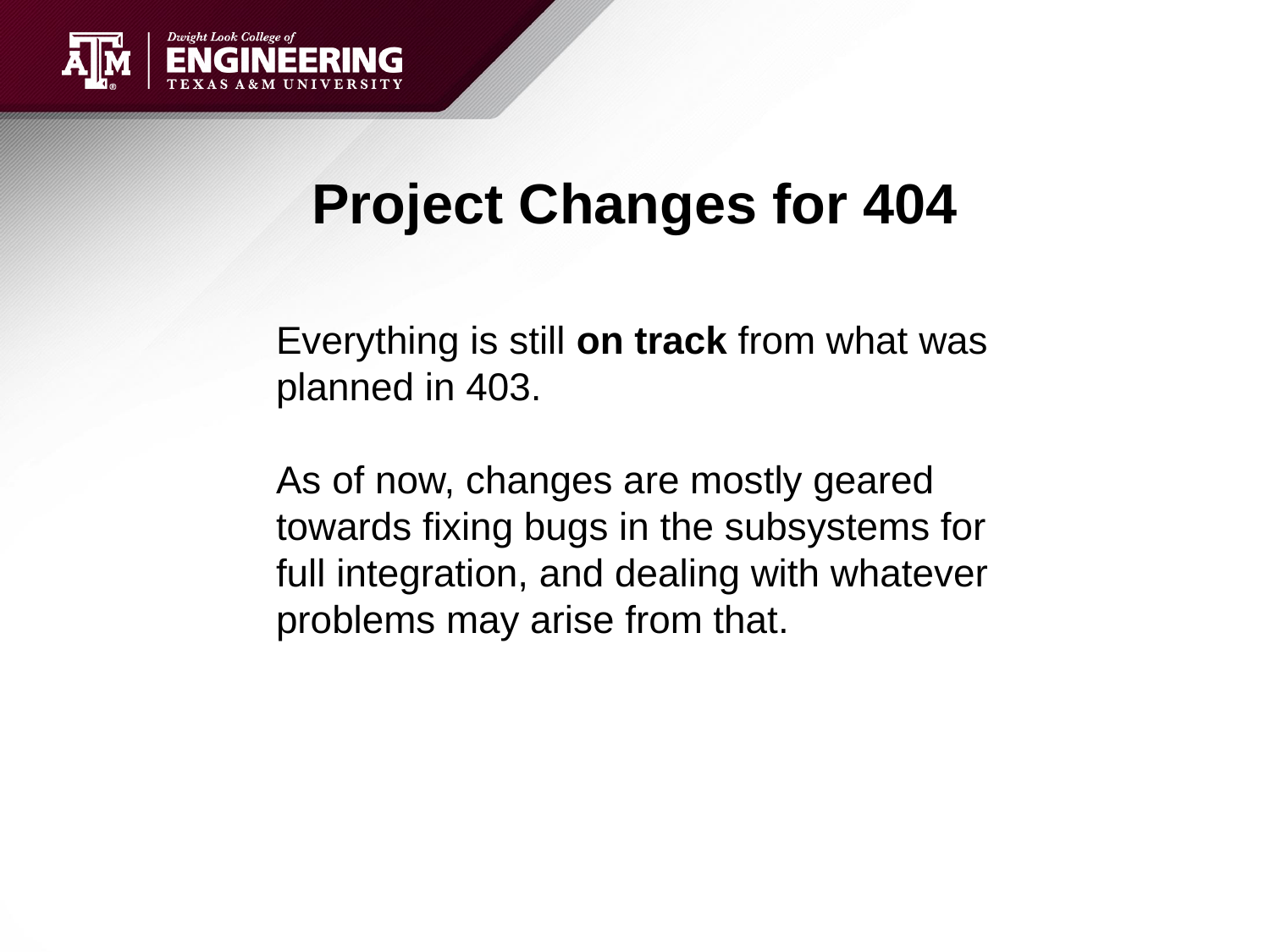

# Project Changes for 404
Everything is still on track from what was planned in 403.

As of now, changes are mostly geared towards fixing bugs in the subsystems for full integration, and dealing with whatever problems may arise from that.